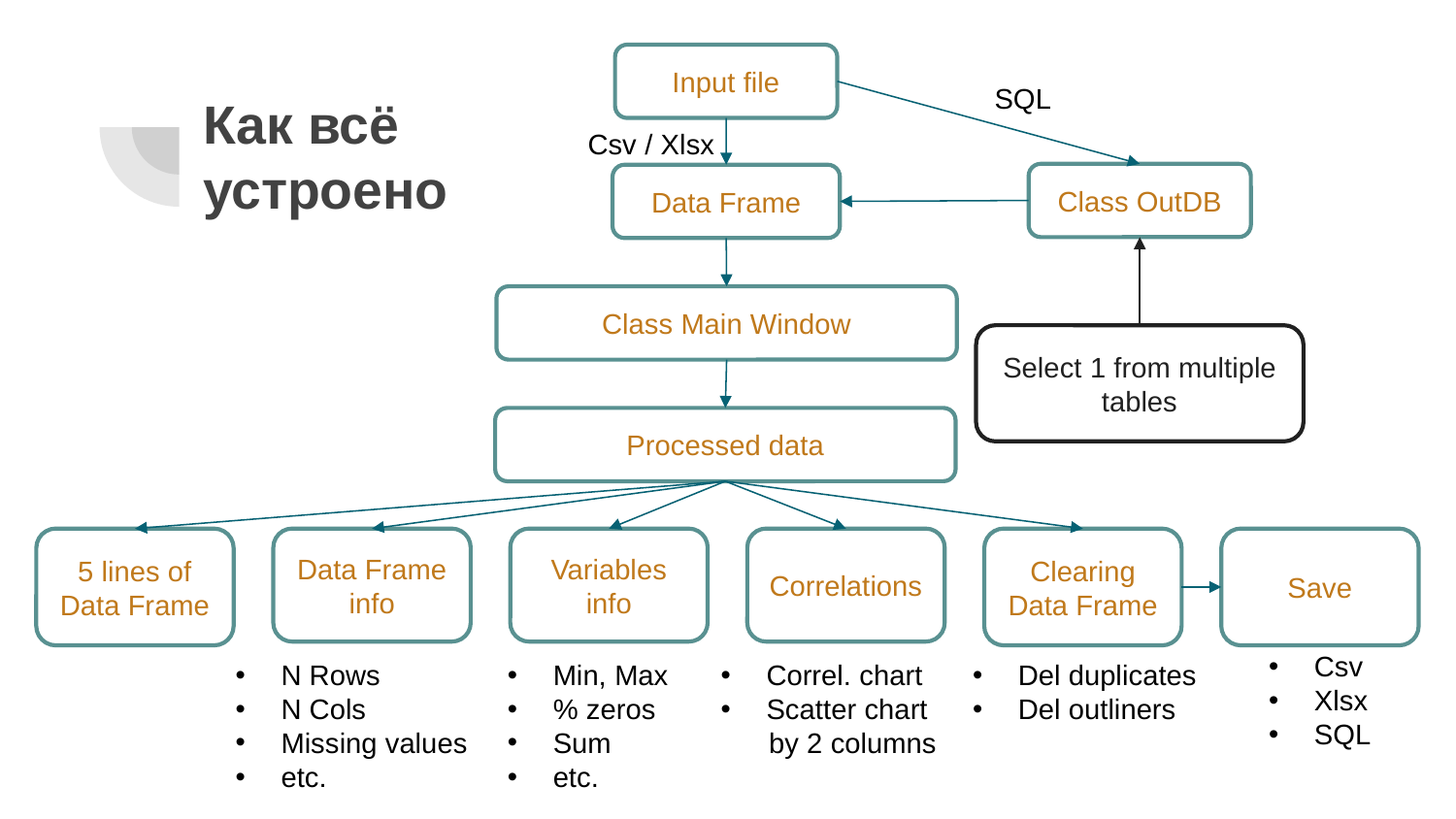

Input file
SQL
# Как всё устроено
Csv / Xlsx
Class OutDB
Data Frame
Class Main Window
Select 1 from multiple tables
Processed data
Data Frame info
Variables info
Correlations
Clearing Data Frame
5 lines of Data Frame
Save
Csv
Xlsx
SQL
Del duplicates
Del outliners
Correl. chart
Scatter chart
      by 2 columns
N Rows
N Cols
Missing values
etc.
Min, Max
% zeros
Sum
etc.